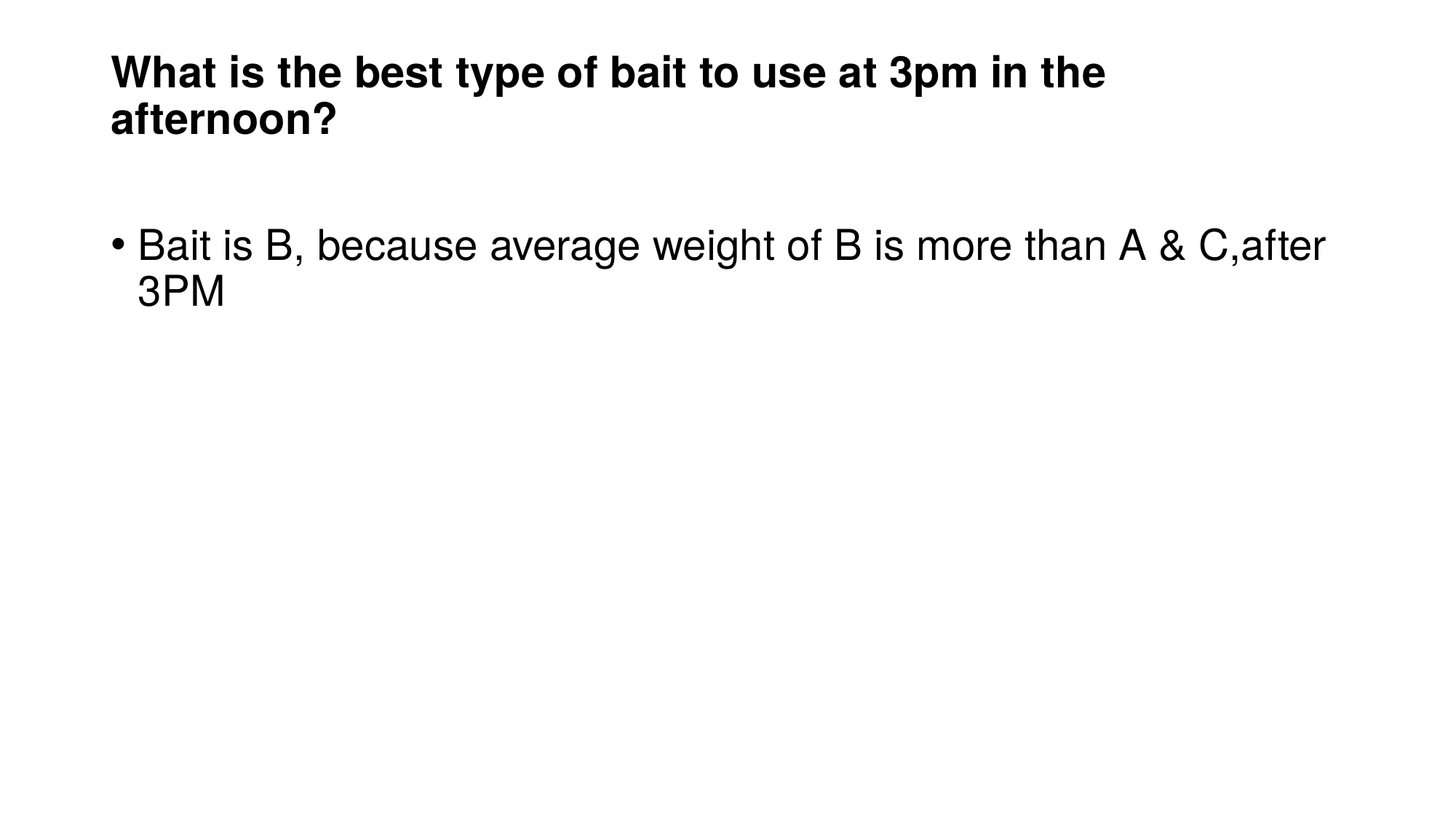

# What is the best type of bait to use at 3pm in the afternoon?
Bait is B, because average weight of B is more than A & C,after 3PM